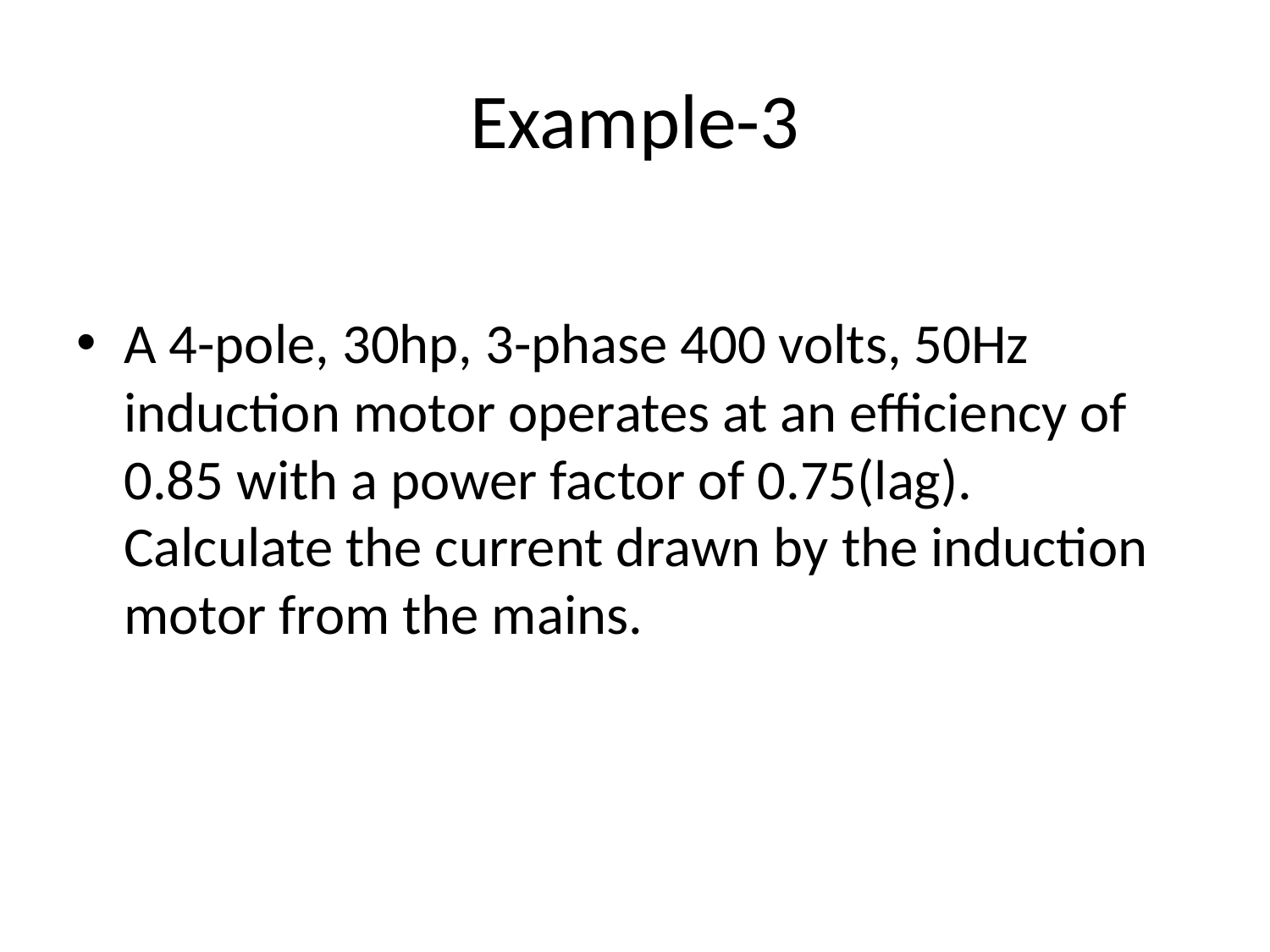

# Example-3

A 4-pole, 30hp, 3-phase 400 volts, 50Hz induction motor operates at an efficiency of 0.85 with a power factor of 0.75(lag). Calculate the current drawn by the induction motor from the mains.